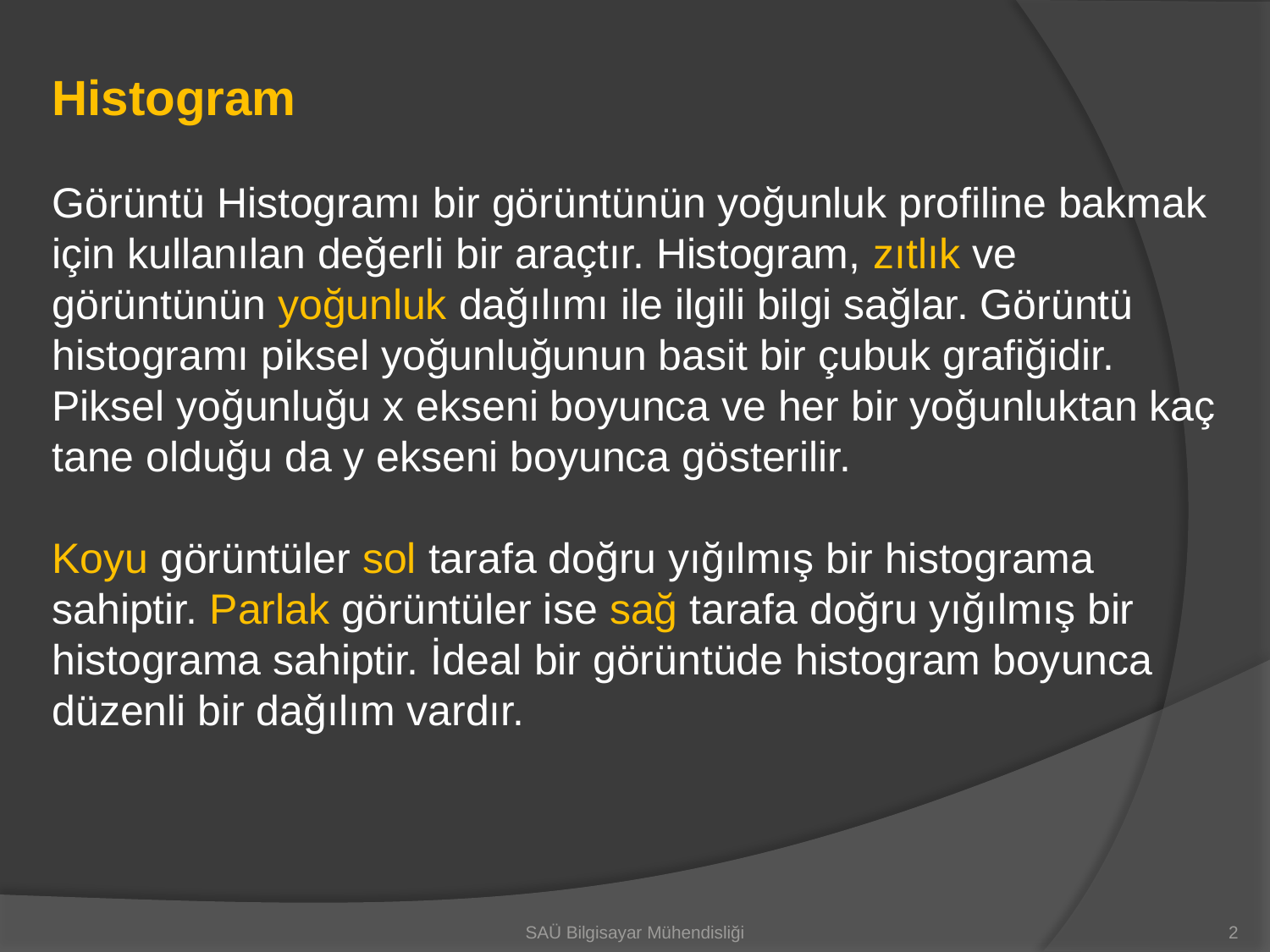

Histogram

Görüntü Histogramı bir görüntünün yoğunluk profiline bakmak için kullanılan değerli bir araçtır. Histogram, zıtlık ve görüntünün yoğunluk dağılımı ile ilgili bilgi sağlar. Görüntü histogramı piksel yoğunluğunun basit bir çubuk grafiğidir. Piksel yoğunluğu x ekseni boyunca ve her bir yoğunluktan kaç tane olduğu da y ekseni boyunca gösterilir.

Koyu görüntüler sol tarafa doğru yığılmış bir histograma sahiptir. Parlak görüntüler ise sağ tarafa doğru yığılmış bir histograma sahiptir. İdeal bir görüntüde histogram boyunca düzenli bir dağılım vardır.

SAÜ Bilgisayar Mühendisliği
2